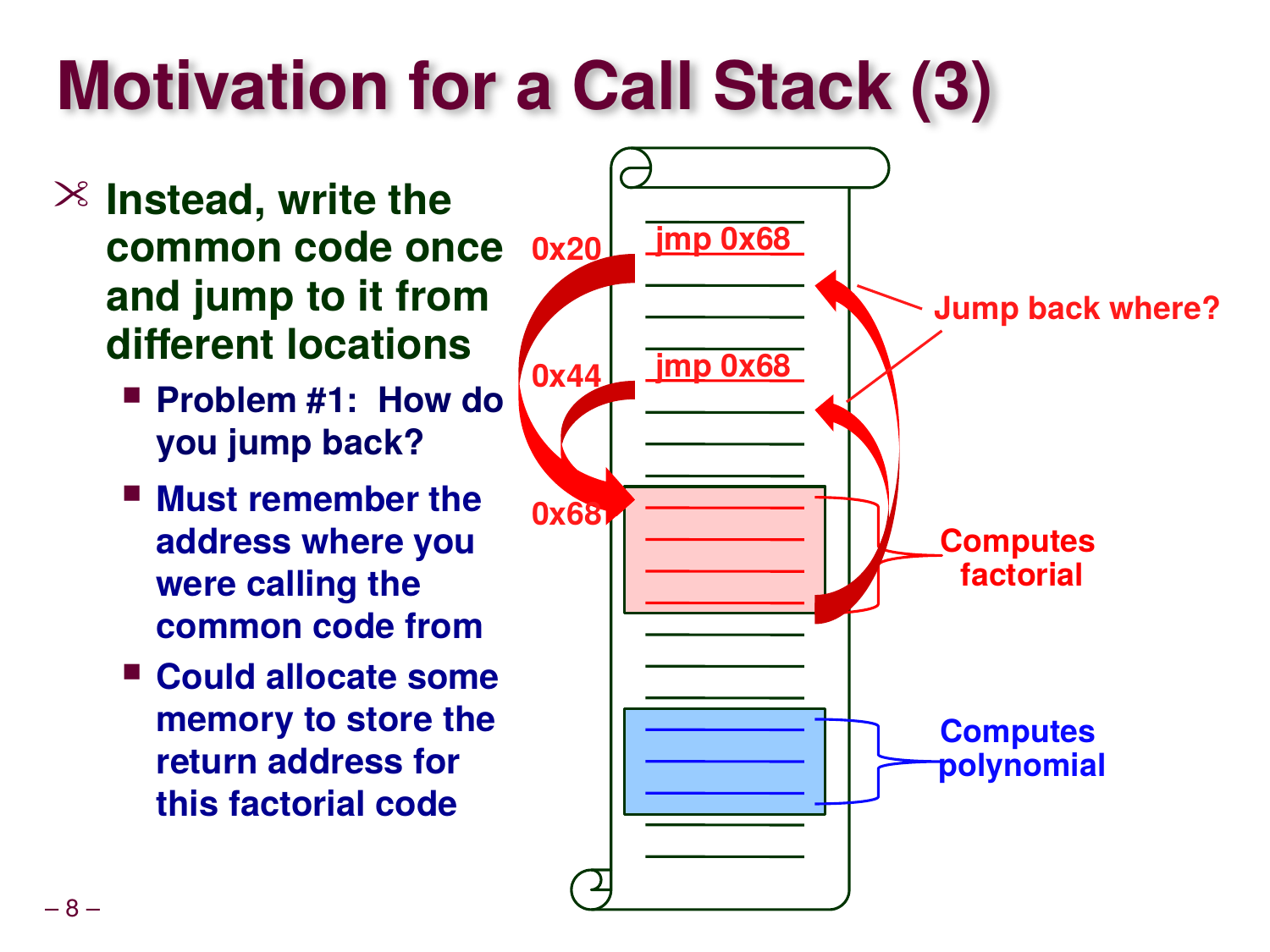

# Motivation for a Call Stack (3)

Instead, write the common code once and jump to it from different locations
Problem #1:  How do you jump back?
jmp 0x68
0x20

Jump back where?

jmp 0x68
0x44

Must remember the address where you were calling the common code from
Could allocate some memory to store the return address for this factorial code

0x68

Computes
factorial

Computes
polynomial